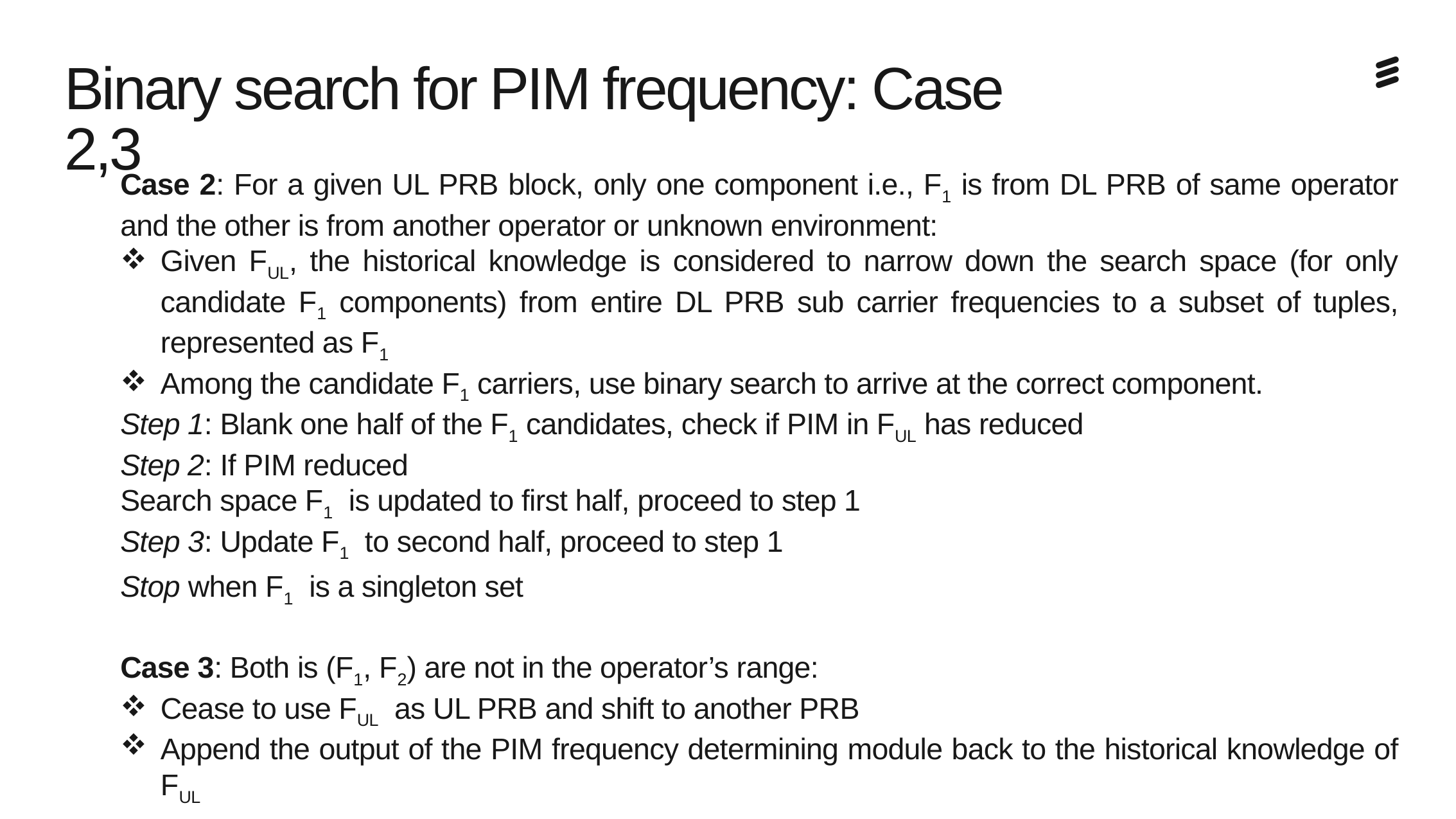

# Binary search for PIM frequency: Case 2,3
Case 2: For a given UL PRB block, only one component i.e., F1 is from DL PRB of same operator and the other is from another operator or unknown environment:
Given FUL, the historical knowledge is considered to narrow down the search space (for only candidate F1 components) from entire DL PRB sub carrier frequencies to a subset of tuples, represented as F1
Among the candidate F1 carriers, use binary search to arrive at the correct component.
Step 1: Blank one half of the F1 candidates, check if PIM in FUL has reduced
Step 2: If PIM reduced
Search space F1  is updated to first half, proceed to step 1
Step 3: Update F1  to second half, proceed to step 1
Stop when F1  is a singleton set

Case 3: Both is (F1, F2) are not in the operator’s range:
Cease to use FUL  as UL PRB and shift to another PRB
Append the output of the PIM frequency determining module back to the historical knowledge of FUL